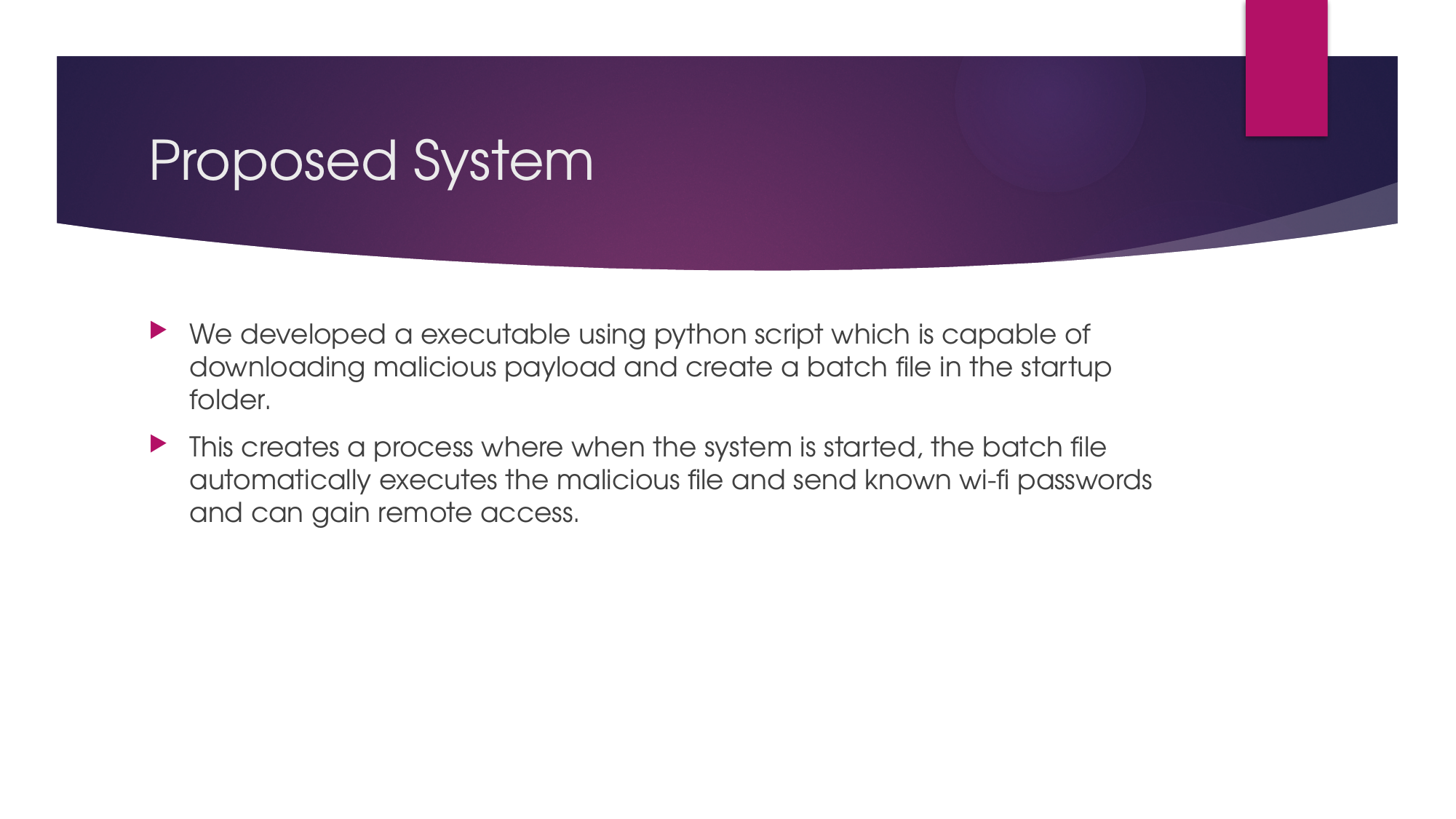

# Proposed System
We developed a executable using python script which is capable of downloading malicious payload and create a batch file in the startup folder.
This creates a process where when the system is started, the batch file automatically executes the malicious file and send known wi-fi passwords and can gain remote access.